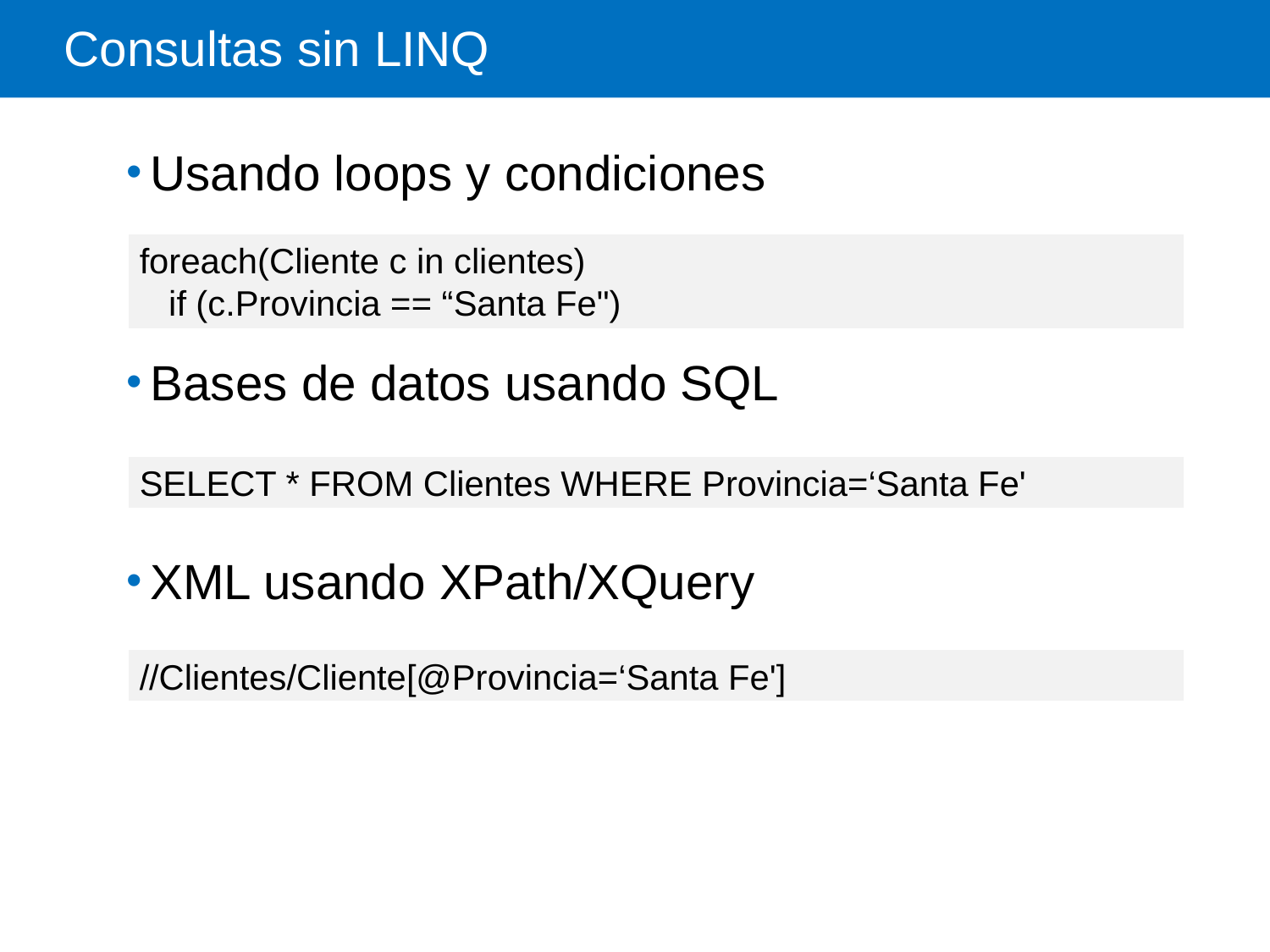

# Consultas sin LINQ
Usando loops y condiciones

Bases de datos usando SQL

XML usando XPath/XQuery
foreach(Cliente c in clientes)
   if (c.Provincia == “Santa Fe")
SELECT * FROM Clientes WHERE Provincia=‘Santa Fe'
//Clientes/Cliente[@Provincia=‘Santa Fe']